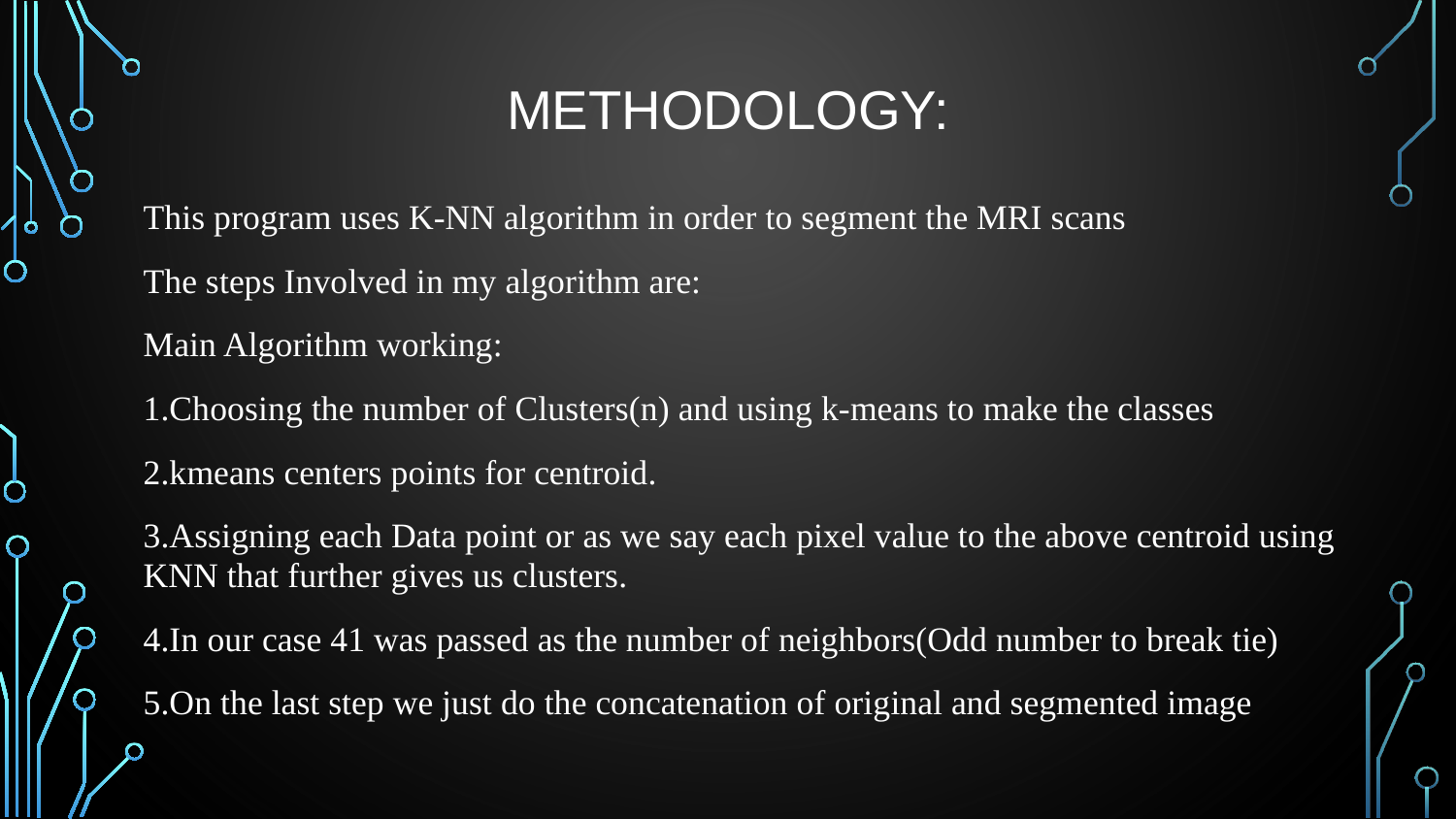

# Methodology:
This program uses K-NN algorithm in order to segment the MRI scans
The steps Involved in my algorithm are:
Main Algorithm working:
1.Choosing the number of Clusters(n) and using k-means to make the classes
2.kmeans centers points for centroid.
3.Assigning each Data point or as we say each pixel value to the above centroid using KNN that further gives us clusters.
4.In our case 41 was passed as the number of neighbors(Odd number to break tie)
5.On the last step we just do the concatenation of original and segmented image